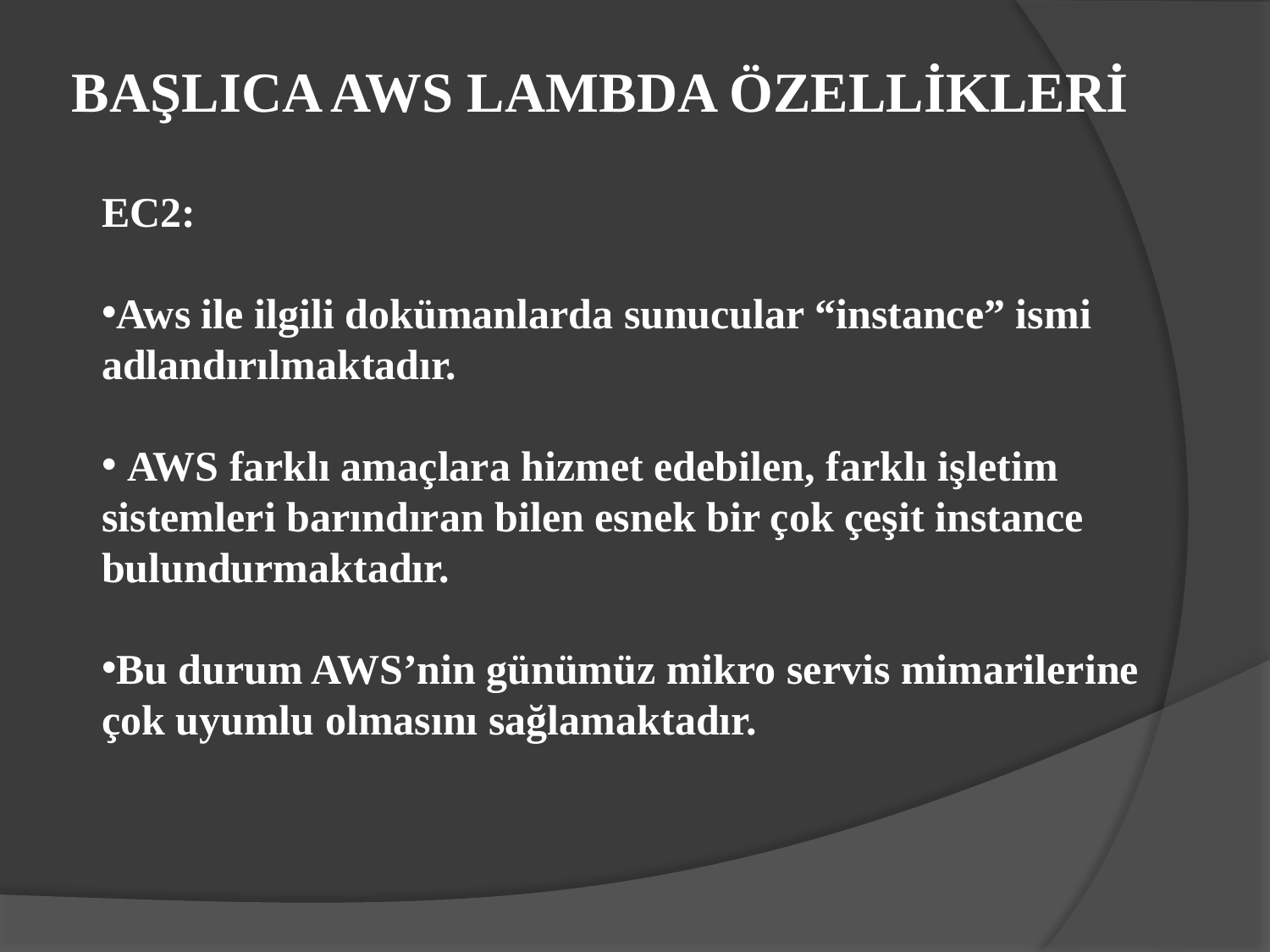

BAŞLICA AWS LAMBDA ÖZELLİKLERİ

EC2:

Aws ile ilgili dokümanlarda sunucular “instance” ismi adlandırılmaktadır.

 AWS farklı amaçlara hizmet edebilen, farklı işletim sistemleri barındıran bilen esnek bir çok çeşit instance bulundurmaktadır.

Bu durum AWS’nin günümüz mikro servis mimarilerine çok uyumlu olmasını sağlamaktadır.